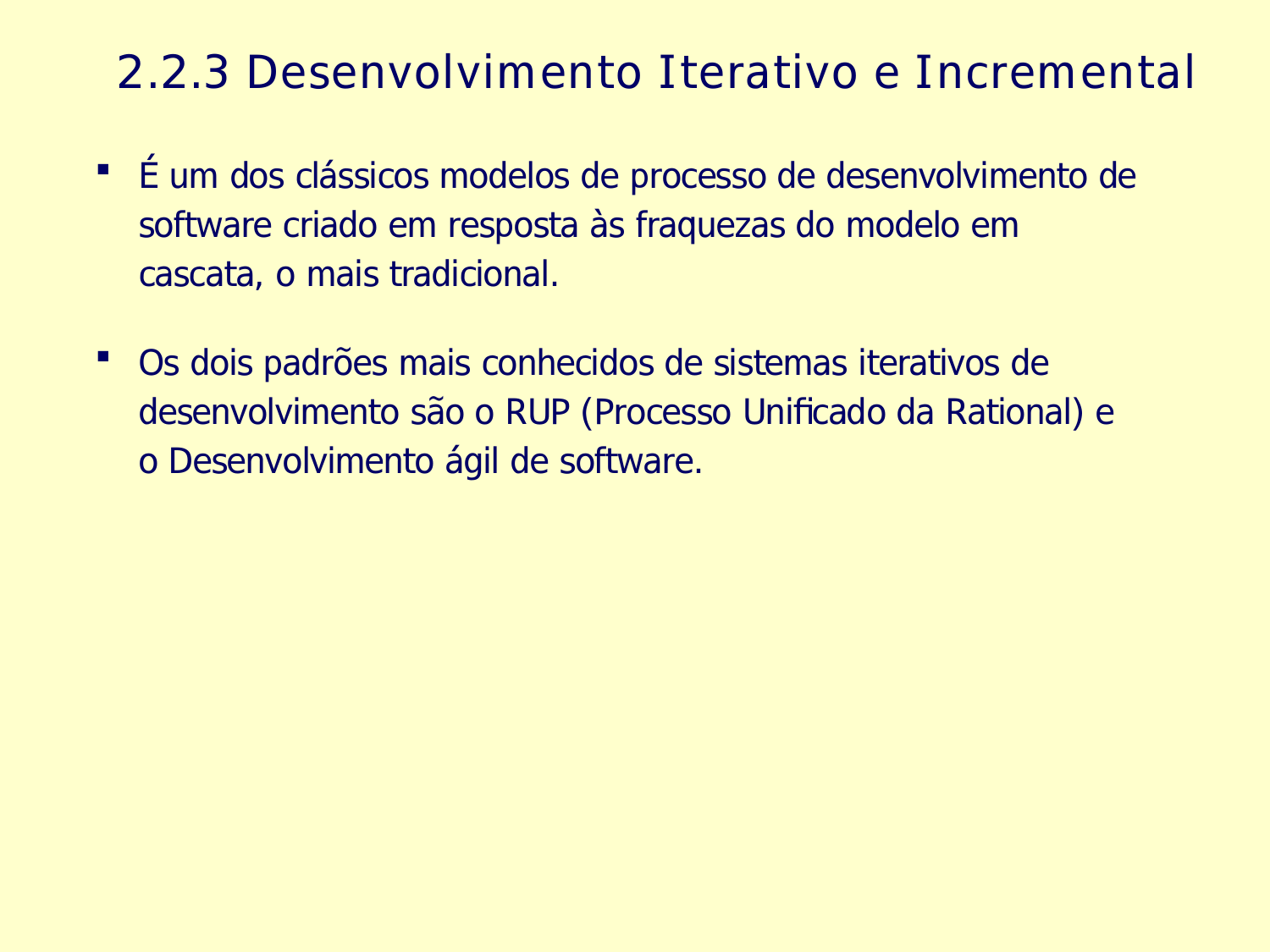

2.2.3 Desenvolvimento Iterativo e Incremental
É um dos clássicos modelos de processo de desenvolvimento de software criado em resposta às fraquezas do modelo em cascata, o mais tradicional.
Os dois padrões mais conhecidos de sistemas iterativos de desenvolvimento são o RUP (Processo Unificado da Rational) e o Desenvolvimento ágil de software.